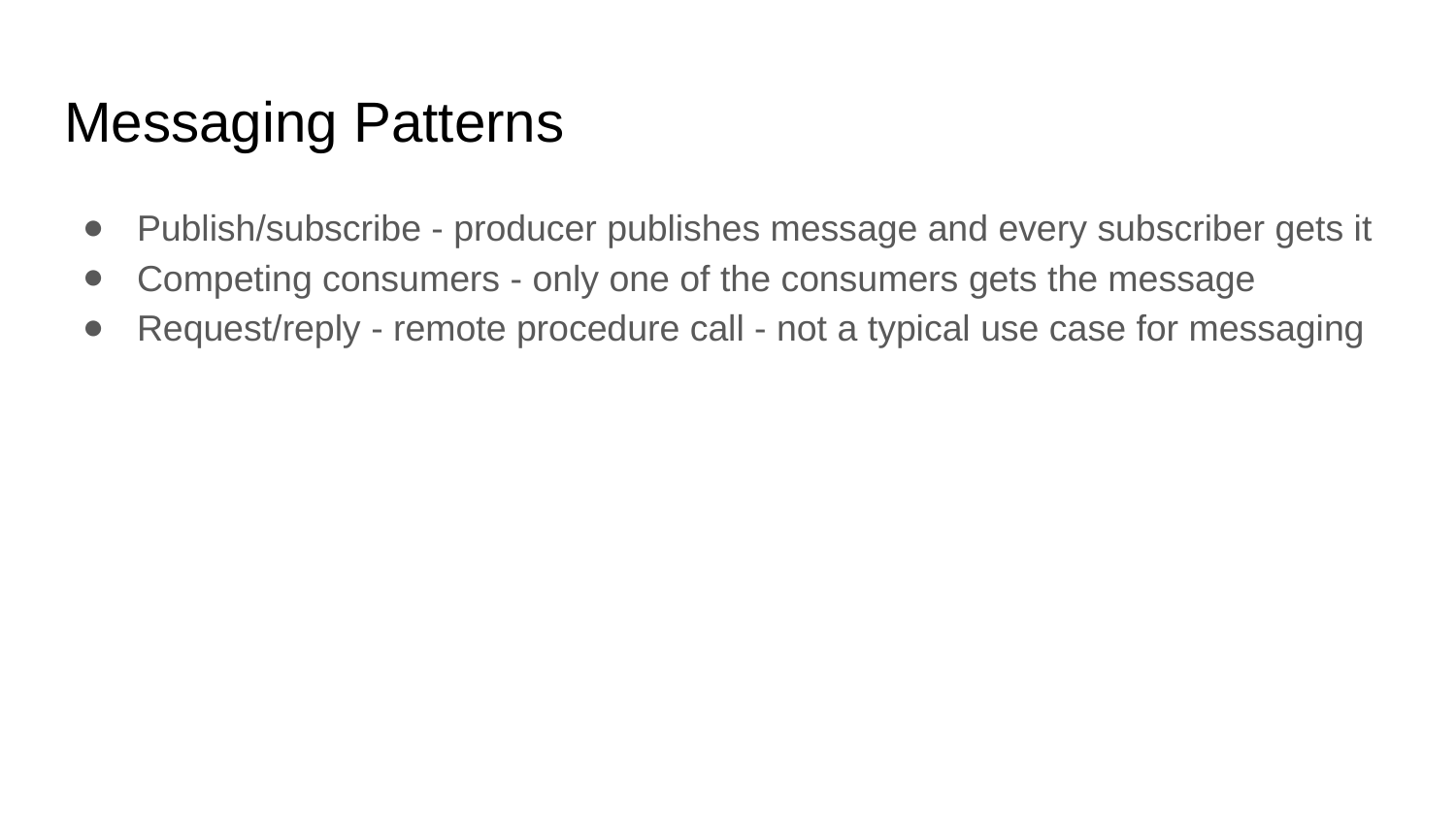

# Messaging Patterns
Publish/subscribe - producer publishes message and every subscriber gets it
Competing consumers - only one of the consumers gets the message
Request/reply - remote procedure call - not a typical use case for messaging